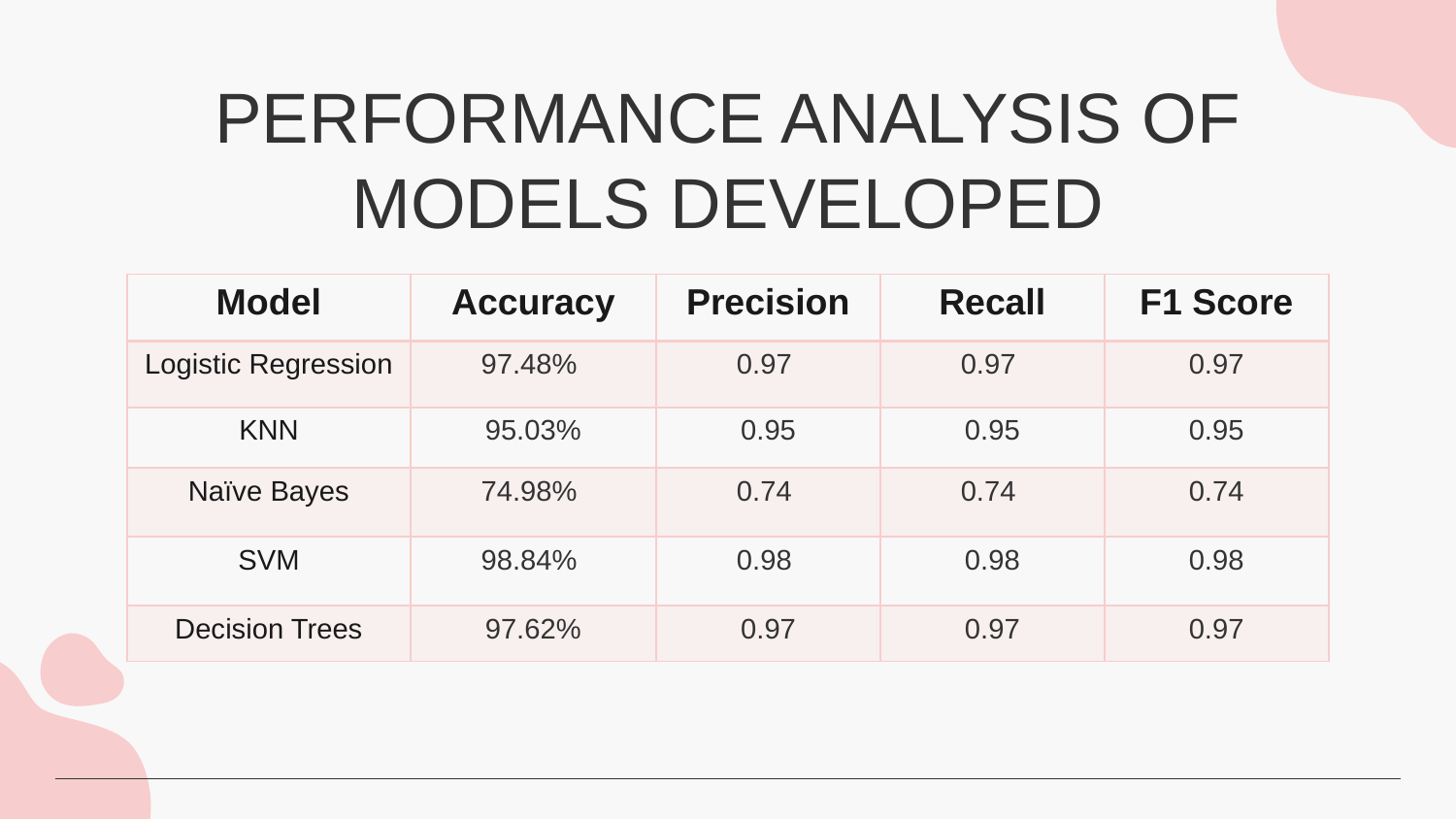

# PERFORMANCE ANALYSIS OF MODELS DEVELOPED
| Model | Accuracy | Precision | Recall | F1 Score |
| --- | --- | --- | --- | --- |
| Logistic Regression | 97.48% | 0.97 | 0.97 | 0.97 |
| KNN | 95.03% | 0.95 | 0.95 | 0.95 |
| Naïve Bayes | 74.98% | 0.74 | 0.74 | 0.74 |
| SVM | 98.84% | 0.98 | 0.98 | 0.98 |
| Decision Trees | 97.62% | 0.97 | 0.97 | 0.97 |